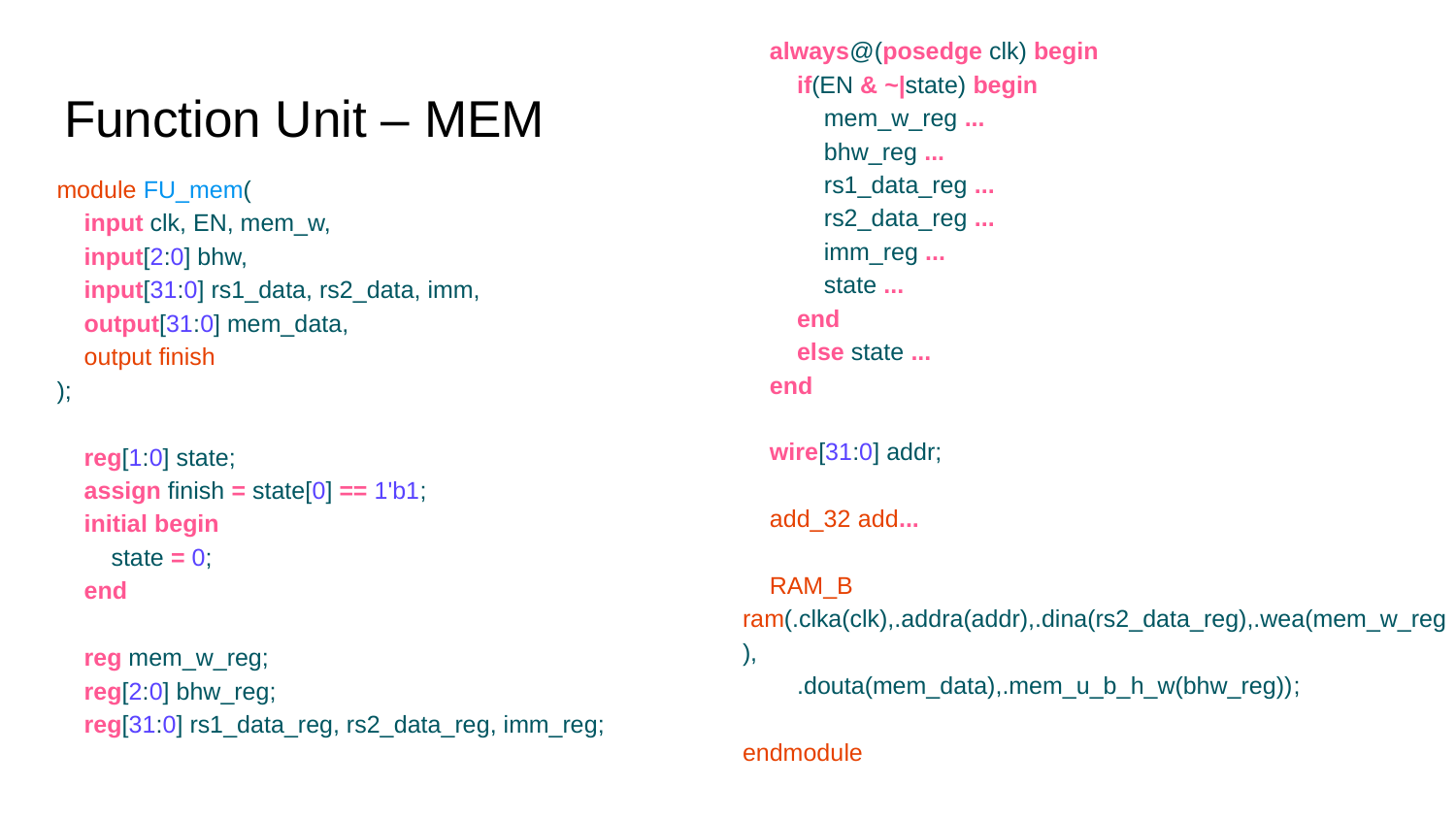

always@(posedge clk) begin
        if(EN & ~|state) begin
            mem_w_reg ...
            bhw_reg ...
            rs1_data_reg ...
            rs2_data_reg ...
            imm_reg ...
            state ...
        end
        else state ...
    end

    wire[31:0] addr;

    add_32 add...

    RAM_B ram(.clka(clk),.addra(addr),.dina(rs2_data_reg),.wea(mem_w_reg),
        .douta(mem_data),.mem_u_b_h_w(bhw_reg));

endmodule

# Function Unit – MEM
module FU_mem(
    input clk, EN, mem_w,
    input[2:0] bhw,
    input[31:0] rs1_data, rs2_data, imm,
    output[31:0] mem_data,
    output finish
);

    reg[1:0] state;
    assign finish = state[0] == 1'b1;
    initial begin
        state = 0;
    end

    reg mem_w_reg;
    reg[2:0] bhw_reg;
    reg[31:0] rs1_data_reg, rs2_data_reg, imm_reg;